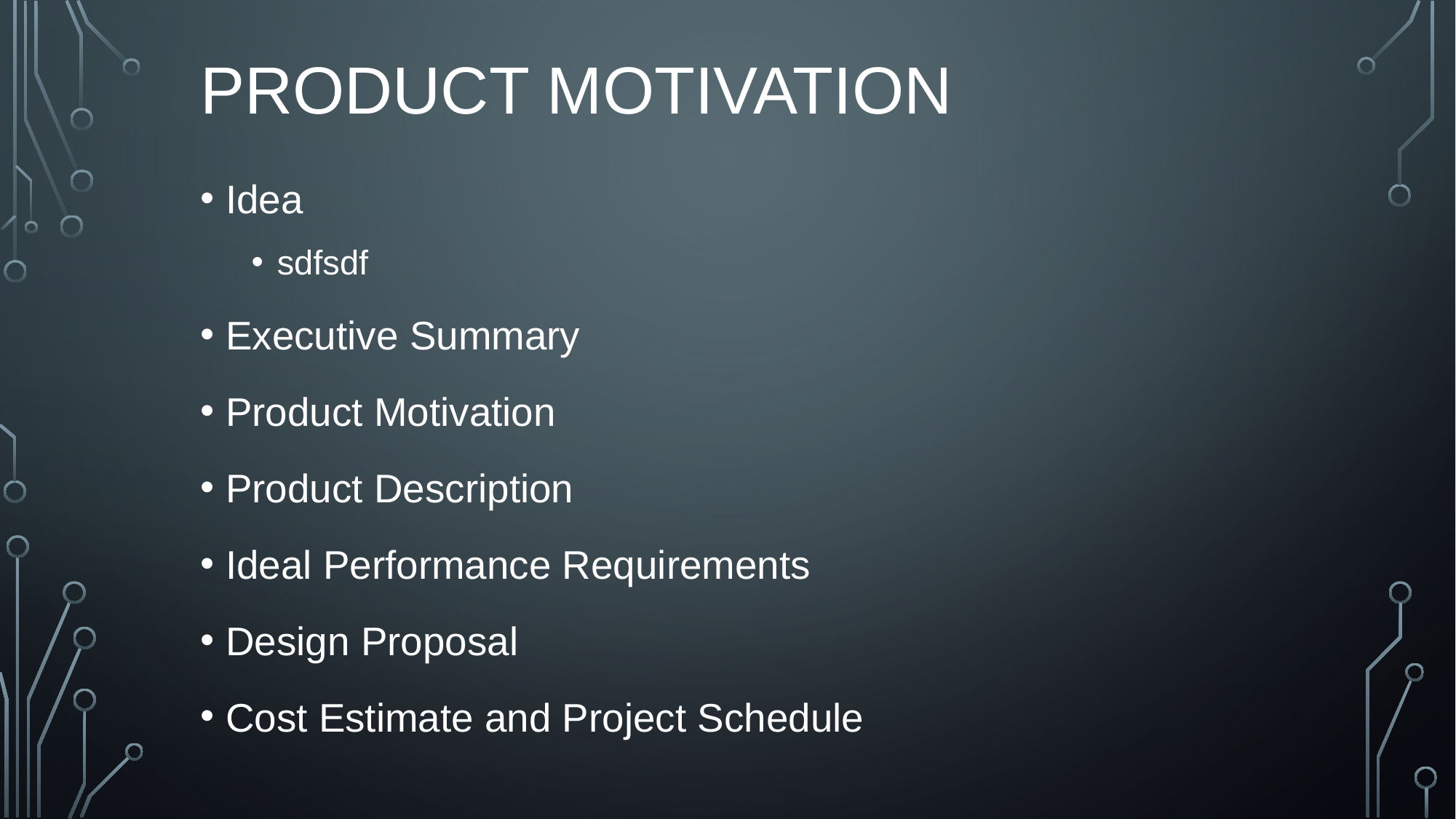

# Product motivation
Idea
sdfsdf
Executive Summary
Product Motivation
Product Description
Ideal Performance Requirements
Design Proposal
Cost Estimate and Project Schedule